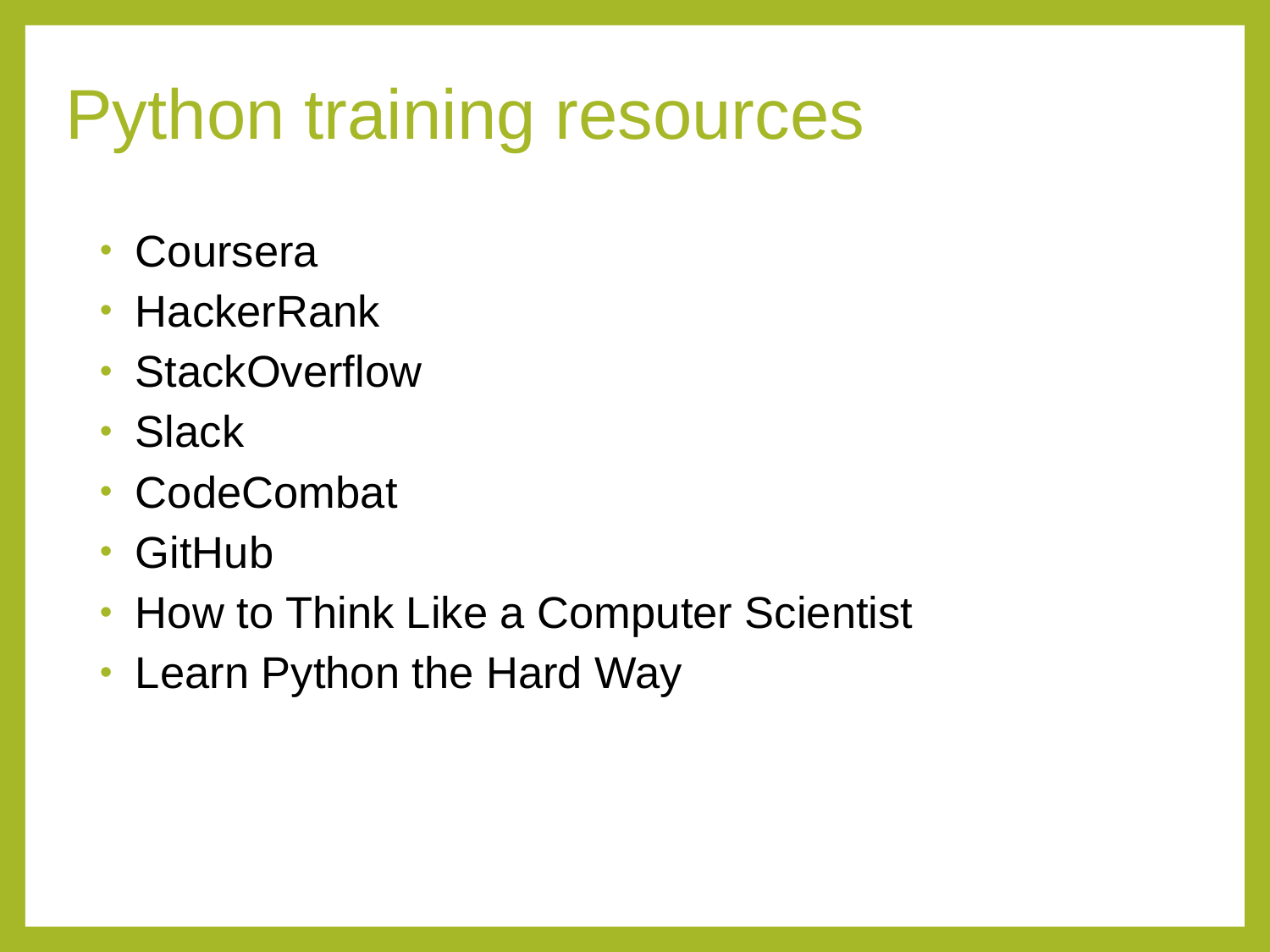

# Python training resources
Coursera
HackerRank
StackOverflow
Slack
CodeCombat
GitHub
How to Think Like a Computer Scientist
Learn Python the Hard Way